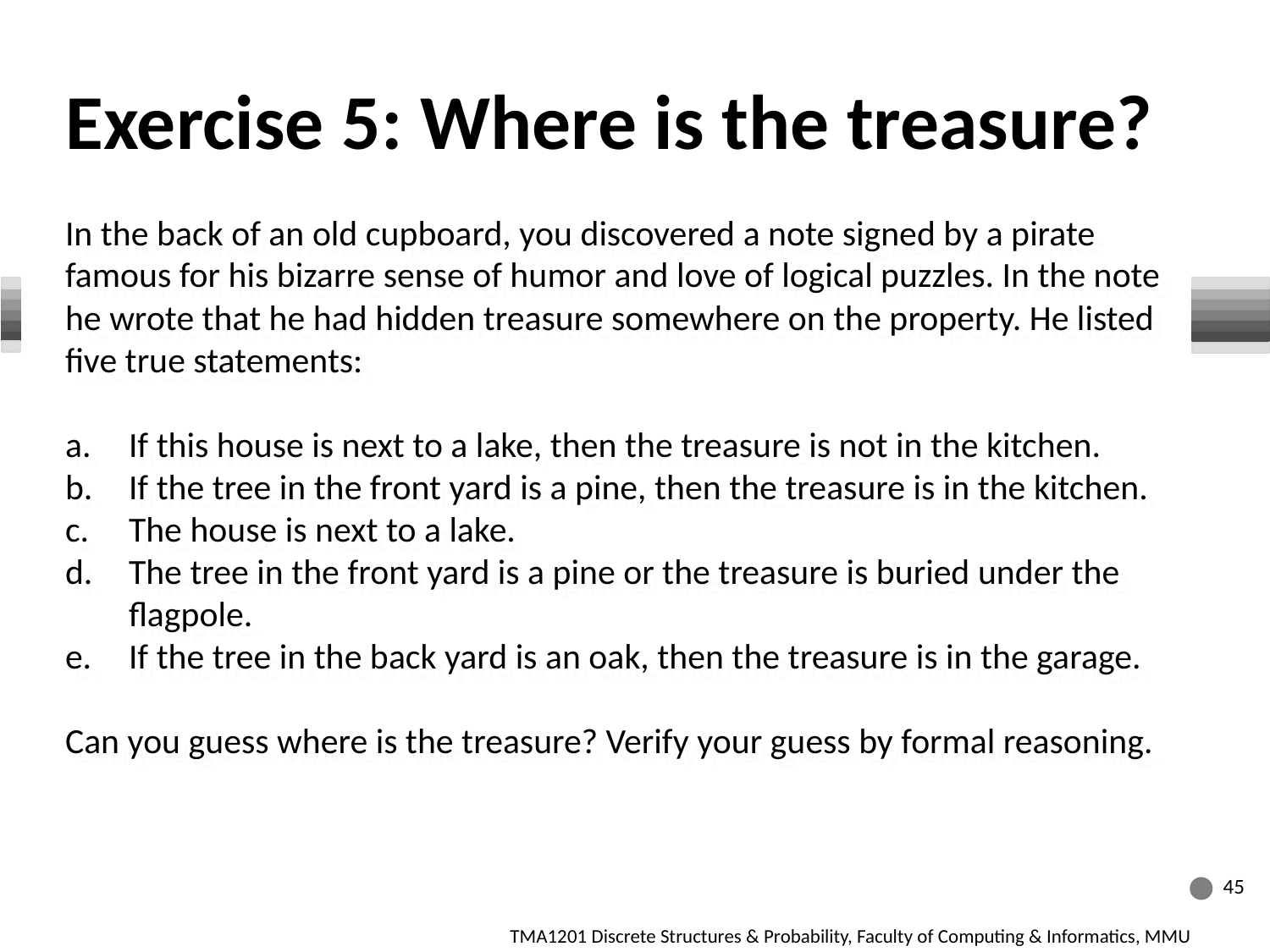

Exercise 5: Where is the treasure?
In the back of an old cupboard, you discovered a note signed by a pirate famous for his bizarre sense of humor and love of logical puzzles. In the note he wrote that he had hidden treasure somewhere on the property. He listed five true statements:

If this house is next to a lake, then the treasure is not in the kitchen.
If the tree in the front yard is a pine, then the treasure is in the kitchen.
The house is next to a lake.
The tree in the front yard is a pine or the treasure is buried under the flagpole.
If the tree in the back yard is an oak, then the treasure is in the garage.

Can you guess where is the treasure? Verify your guess by formal reasoning.
45
TMA1201 Discrete Structures & Probability, Faculty of Computing & Informatics, MMU